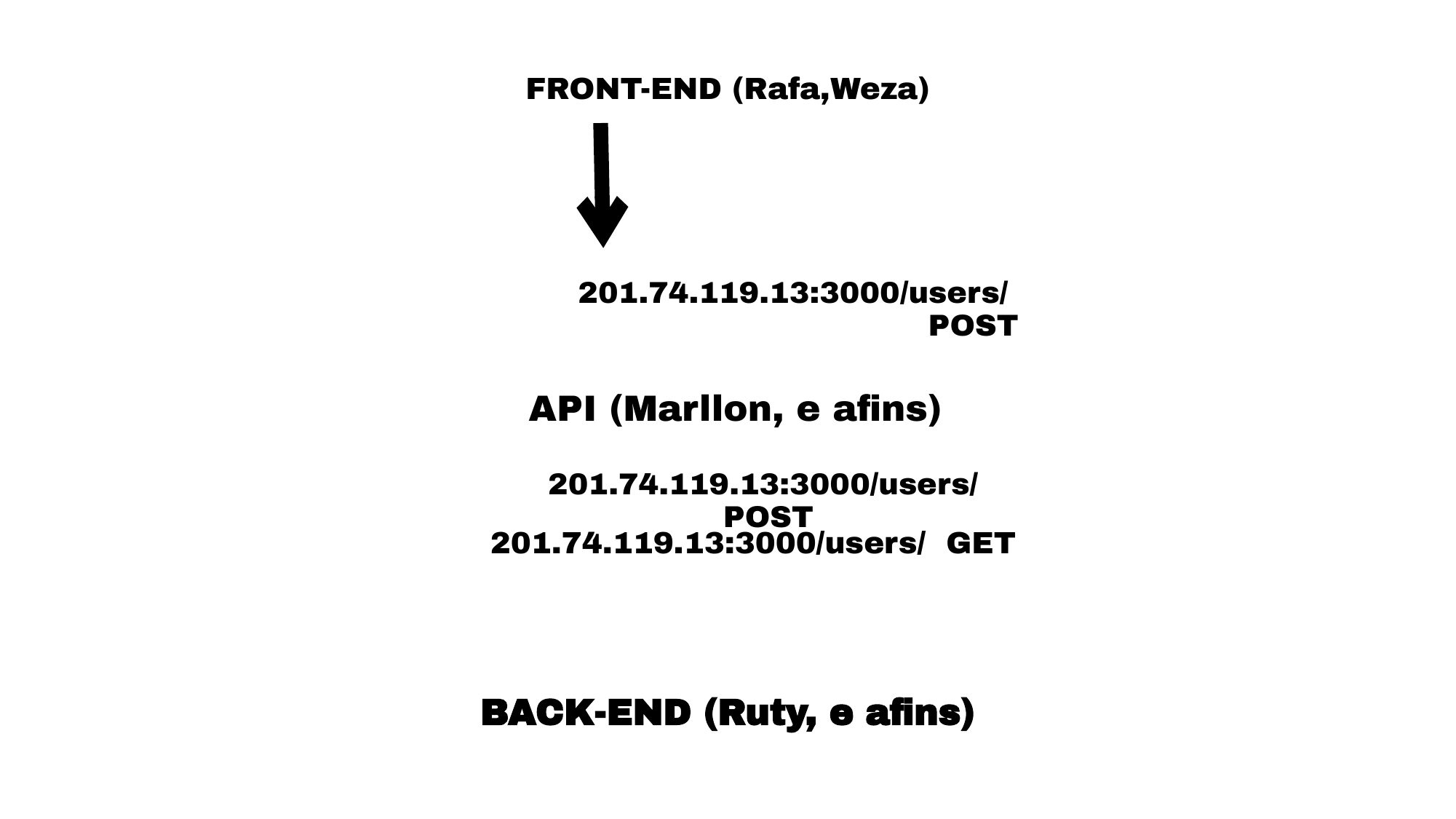

# FRONT-END (Rafa,Weza)
201.74.119.13:3000/users/  POST
API (Marllon, e afins)
201.74.119.13:3000/users/  POST
201.74.119.13:3000/users/  GET
BACK-END (Ruty, e afins)